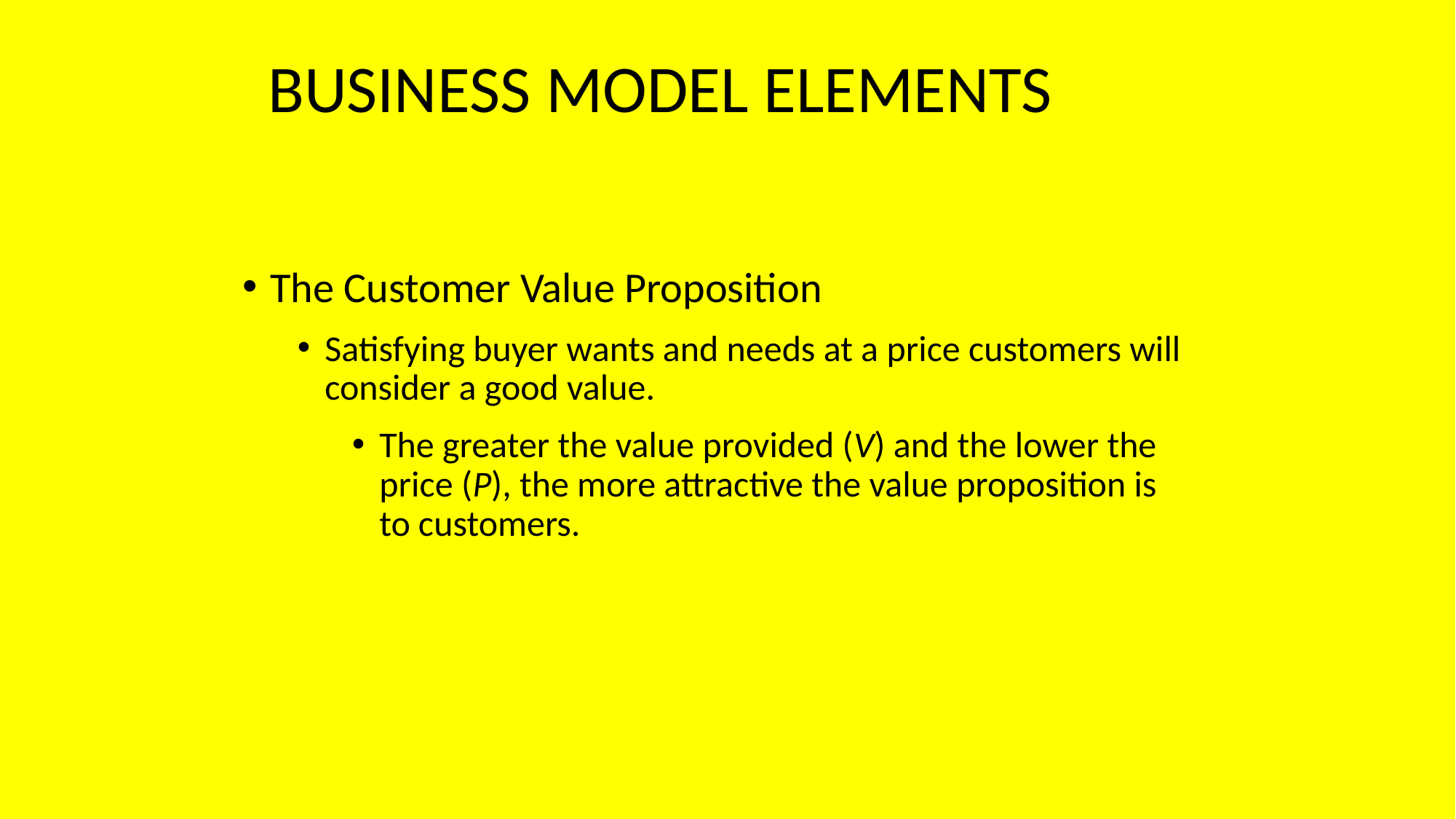

# BUSINESS MODEL ELEMENTS
The Customer Value Proposition
Satisfying buyer wants and needs at a price customers will consider a good value.
The greater the value provided (V) and the lower the price (P), the more attractive the value proposition is to customers.